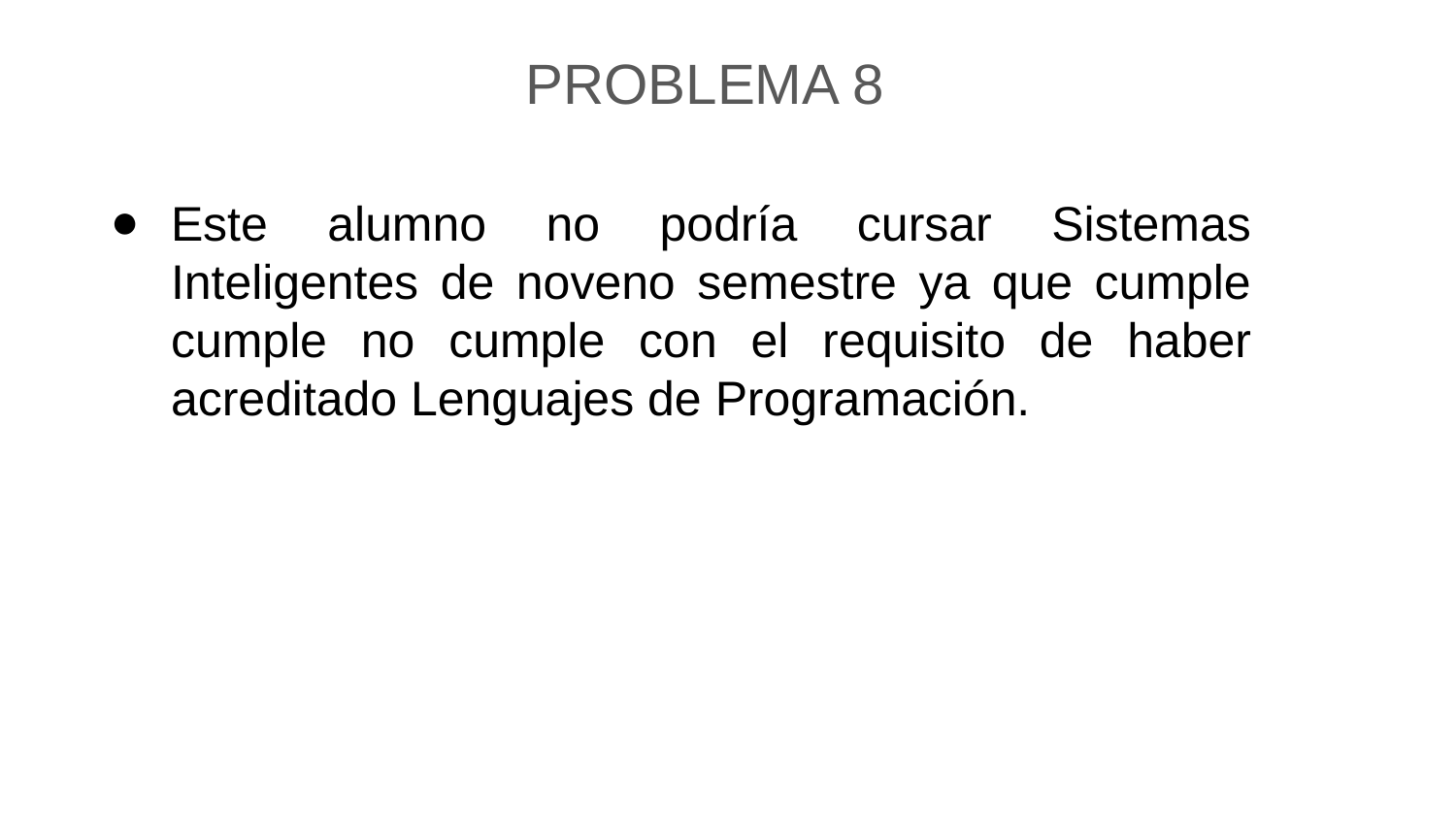

PROBLEMA 8

Este alumno no podría cursar Sistemas Inteligentes de noveno semestre ya que cumple cumple no cumple con el requisito de haber acreditado Lenguajes de Programación.